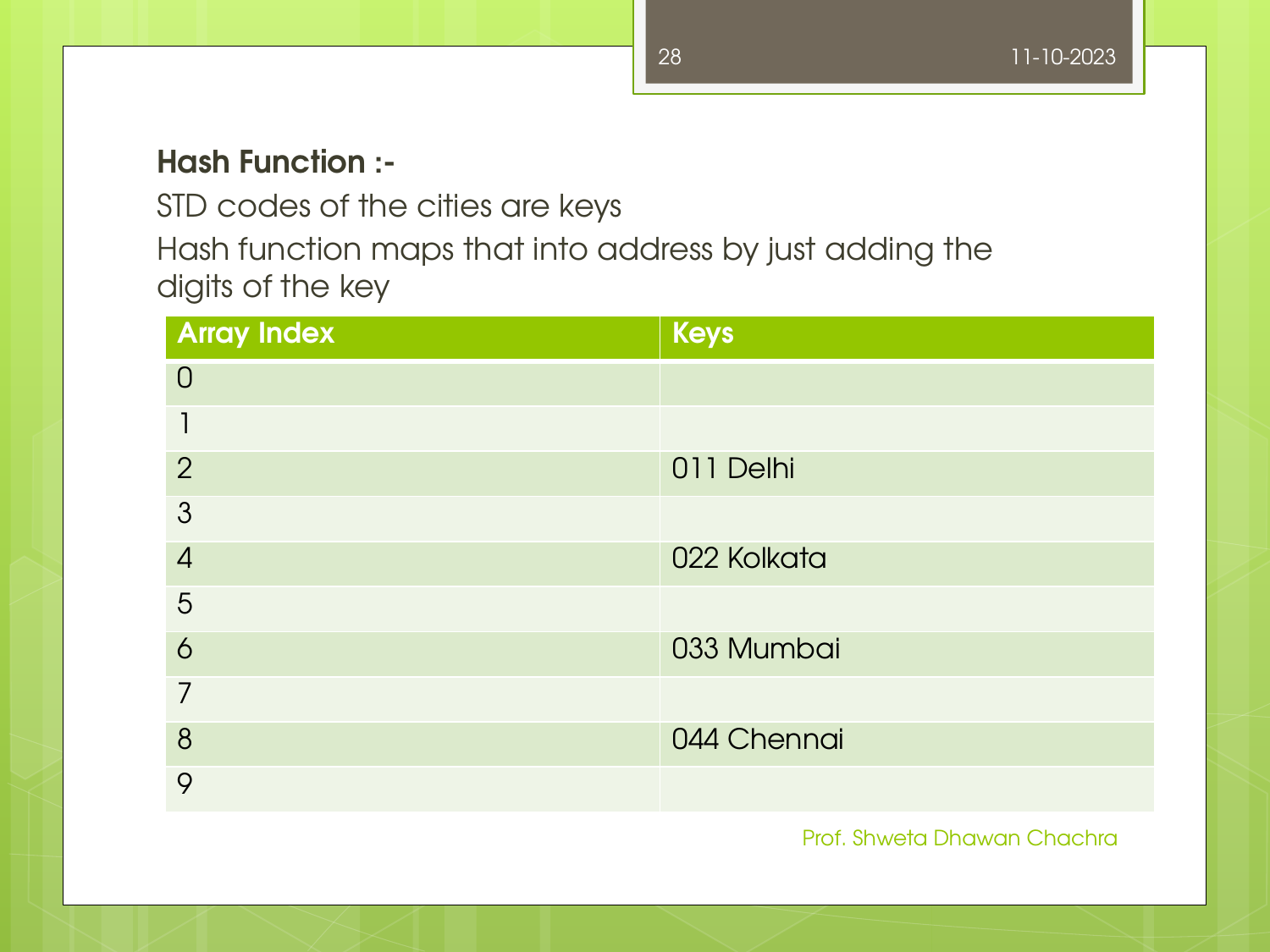

28
11-10-2023
Hash Function :-
STD codes of the cities are keys
Hash function maps that into address by just adding the digits of the key

| Array Index | Keys |
| --- | --- |
| 0 |  |
| 1 |  |
| 2 | 011 Delhi |
| 3 |  |
| 4 | 022 Kolkata |
| 5 |  |
| 6 | 033 Mumbai |
| 7 |  |
| 8 | 044 Chennai |
| 9 |  |
Prof. Shweta Dhawan Chachra